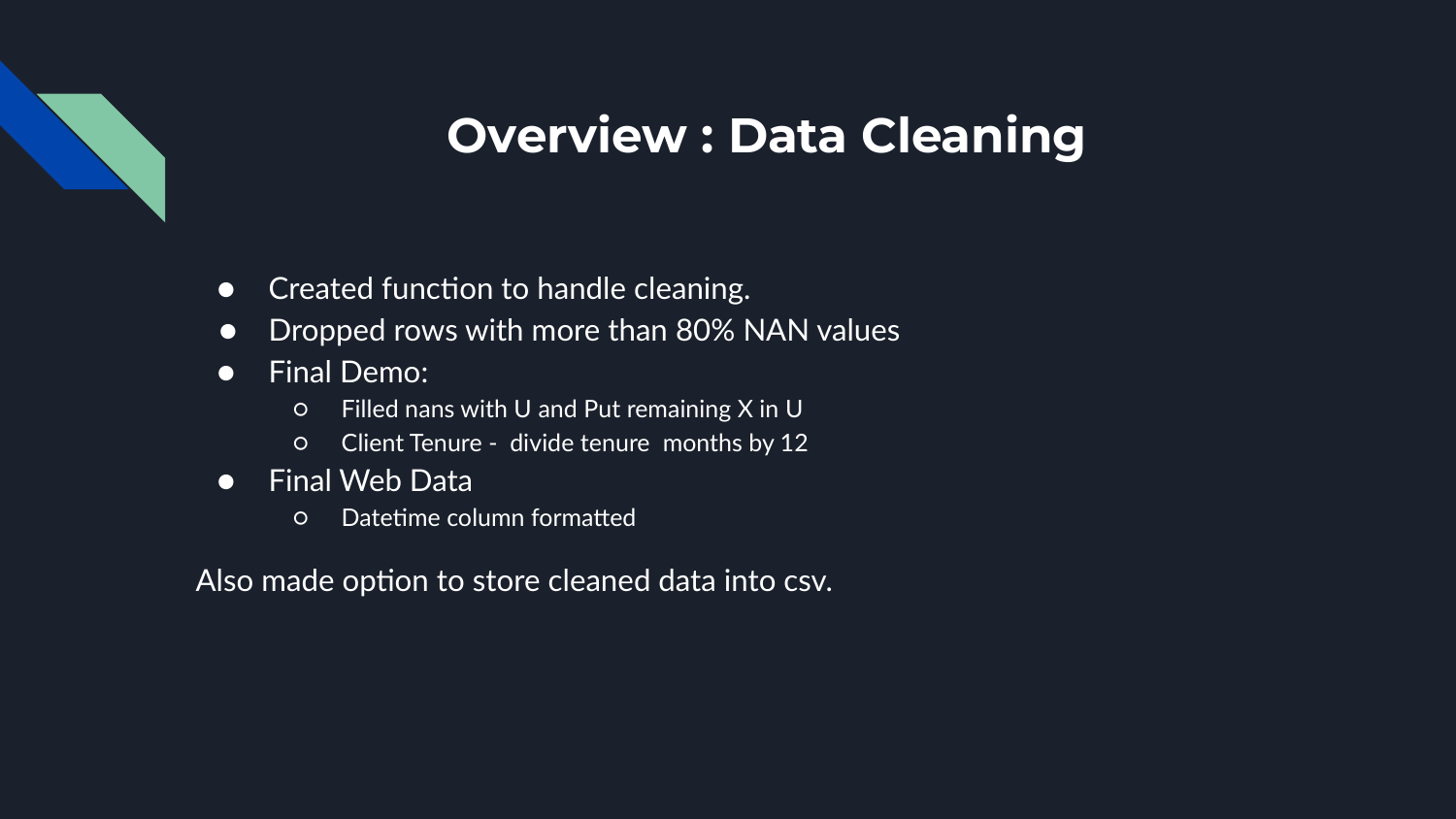

# Overview : Data Cleaning
Created function to handle cleaning.
Dropped rows with more than 80% NAN values
Final Demo:
Filled nans with U and Put remaining X in U
Client Tenure -  divide tenure  months by 12
Final Web Data
Datetime column formatted
Also made option to store cleaned data into csv.